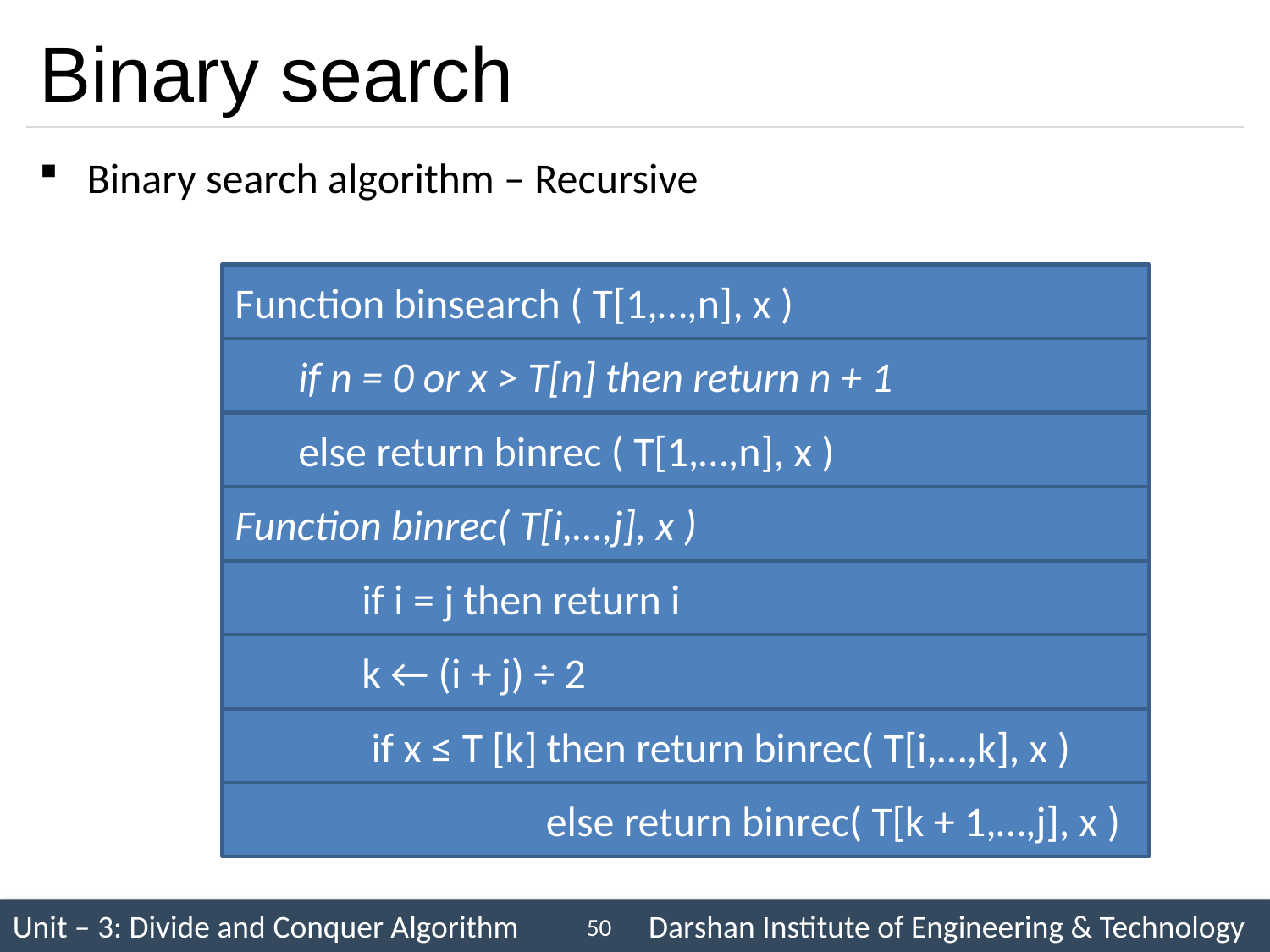

# Binary search
Binary search algorithm – Recursive
Function binsearch ( T[1,…,n], x )
if n = 0 or x > T[n] then return n + 1
else return binrec ( T[1,…,n], x )
Function binrec( T[i,…,j], x )
if i = j then return i
k ← (i + j) ÷ 2
 if x ≤ T [k] then return binrec( T[i,…,k], x )
      else return binrec( T[k + 1,…,j], x )
50